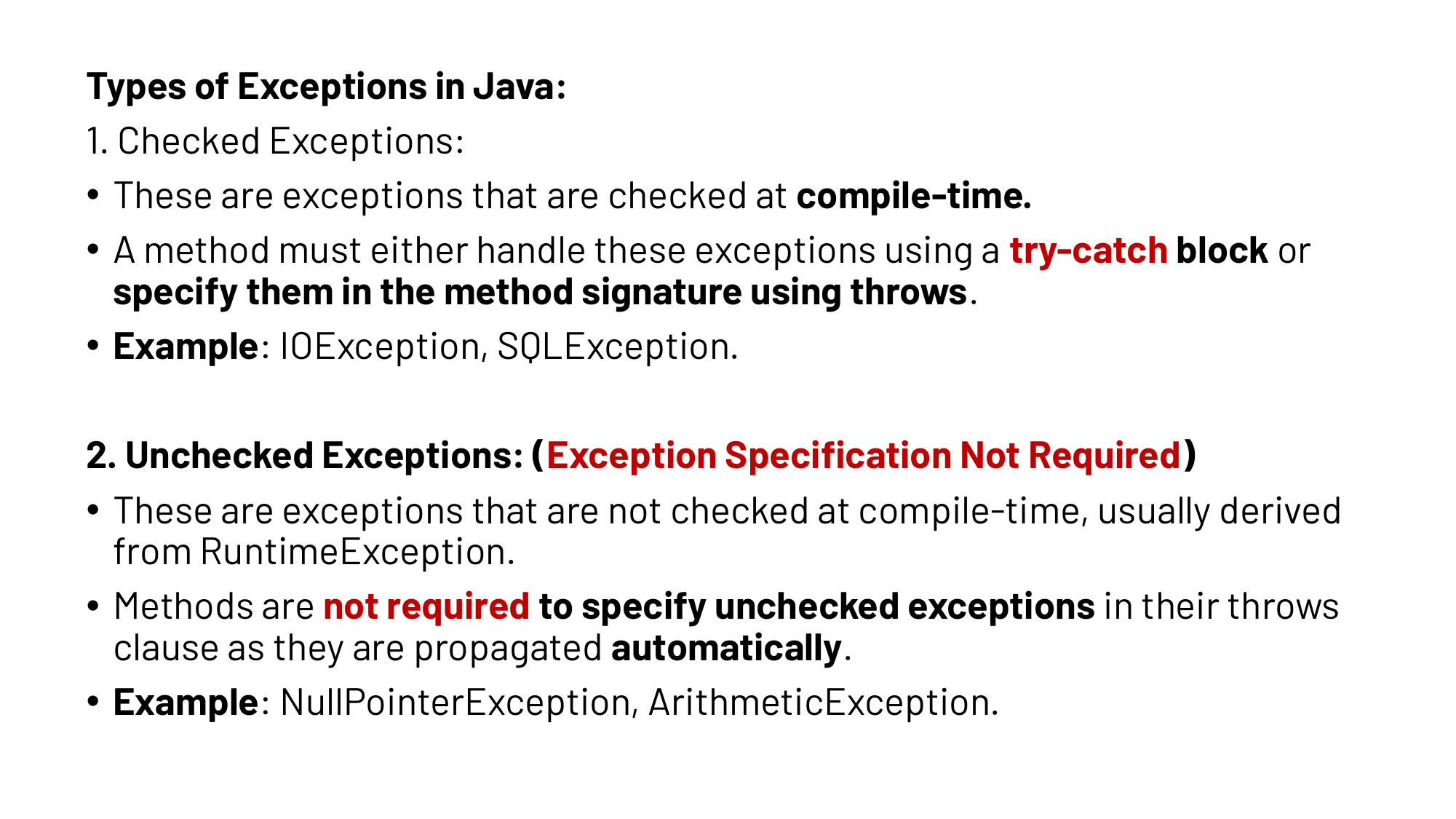

Types of Exceptions in Java:
1. Checked Exceptions:
These are exceptions that are checked at compile-time.
A method must either handle these exceptions using a try-catch block or specify them in the method signature using throws.
Example: IOException, SQLException.

2. Unchecked Exceptions: (Exception Specification Not Required)
These are exceptions that are not checked at compile-time, usually derived from RuntimeException.
Methods are not required to specify unchecked exceptions in their throws clause as they are propagated automatically.
Example: NullPointerException, ArithmeticException.